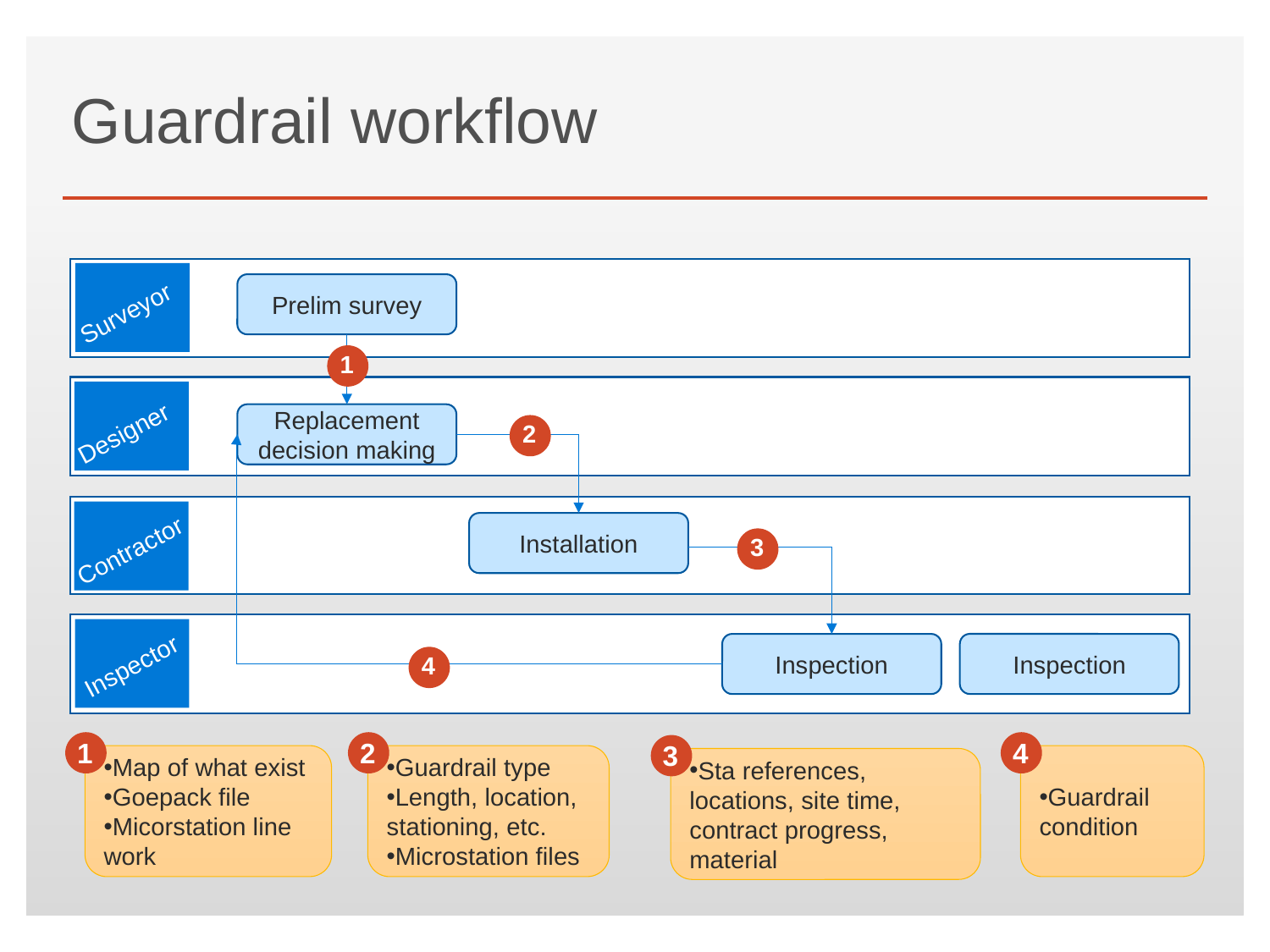

# Guardrail workflow

Prelim survey
Surveyor
1

Replacement decision making
2

Designer

Installation
3

Contractor

Inspection
Inspection
4

Inspector
1

2

4

3

Map of what exist
Goepack file
Micorstation line work
Guardrail type
Length, location, stationing, etc.
Microstation files
Guardrail condition
Sta references, locations, site time, contract progress, material